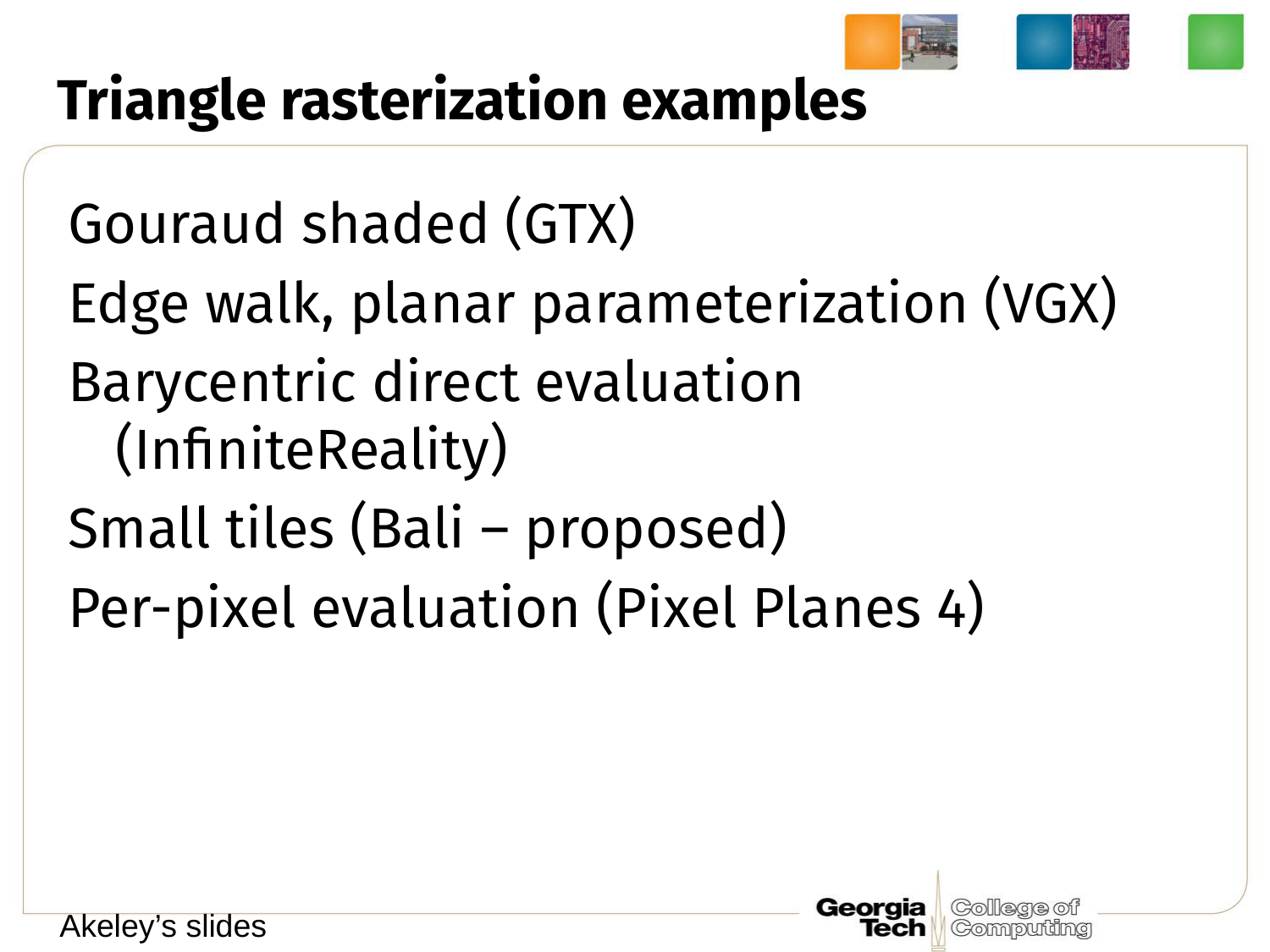

# Triangle rasterization examples
Gouraud shaded (GTX)
Edge walk, planar parameterization (VGX)
Barycentric direct evaluation (InfiniteReality)
Small tiles (Bali – proposed)
Per-pixel evaluation (Pixel Planes 4)

Akeley’s slides